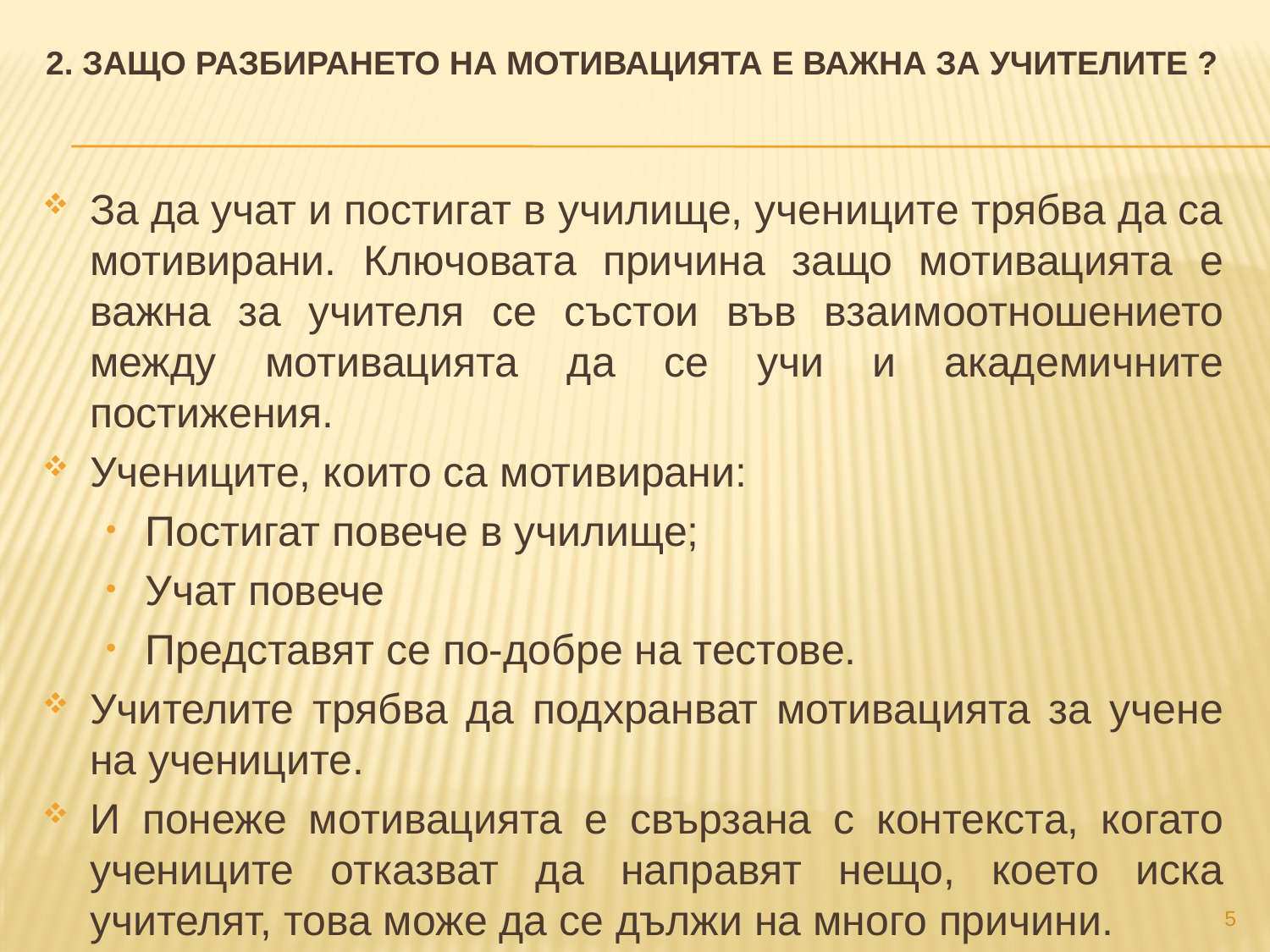

2. ЗАЩО РАЗБИРАНЕТО НА МОТИВАЦИЯТА Е ВАЖНА ЗА УЧИТЕЛИТЕ ?
За да учат и постигат в училище, учениците трябва да са мотивирани. Ключовата причина защо мотивацията е важна за учителя се състои във взаимоотношението между мотивацията да се учи и академичните постижения.
Учениците, които са мотивирани:
Постигат повече в училище;
Учат повече
Представят се по-добре на тестове.
Учителите трябва да подхранват мотивацията за учене на учениците.
И понеже мотивацията е свързана с контекста, когато учениците отказват да направят нещо, което иска учителят, това може да се дължи на много причини.

5